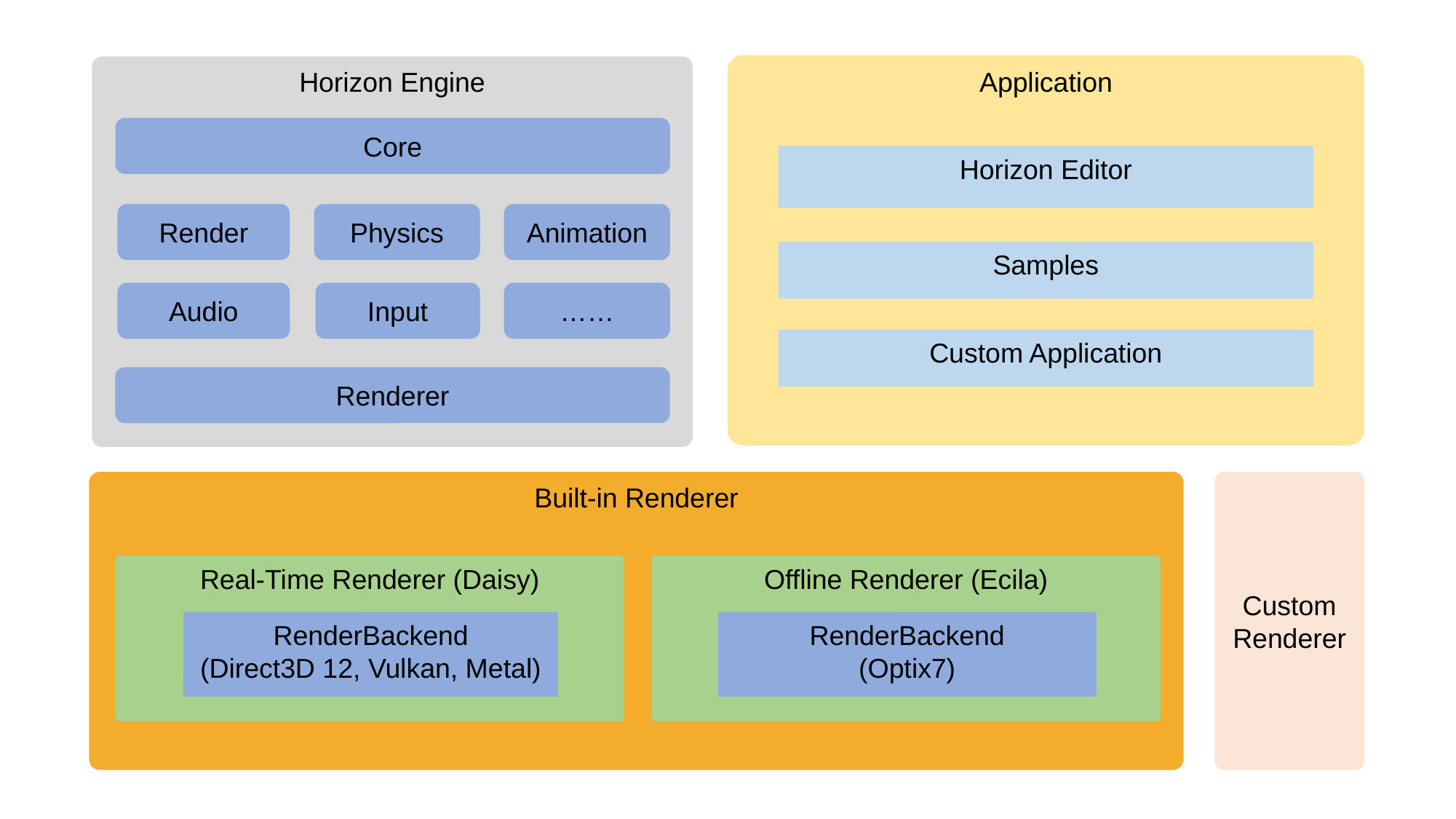

Application
Horizon Engine
Core
Horizon Editor
Render
Physics
Animation
Samples
Audio
Input
……
Custom Application
Renderer
Custom Renderer
Built-in Renderer
Real-Time Renderer (Daisy)
Offline Renderer (Ecila)
RenderBackend
(Optix7)
RenderBackend
(Direct3D 12, Vulkan, Metal)